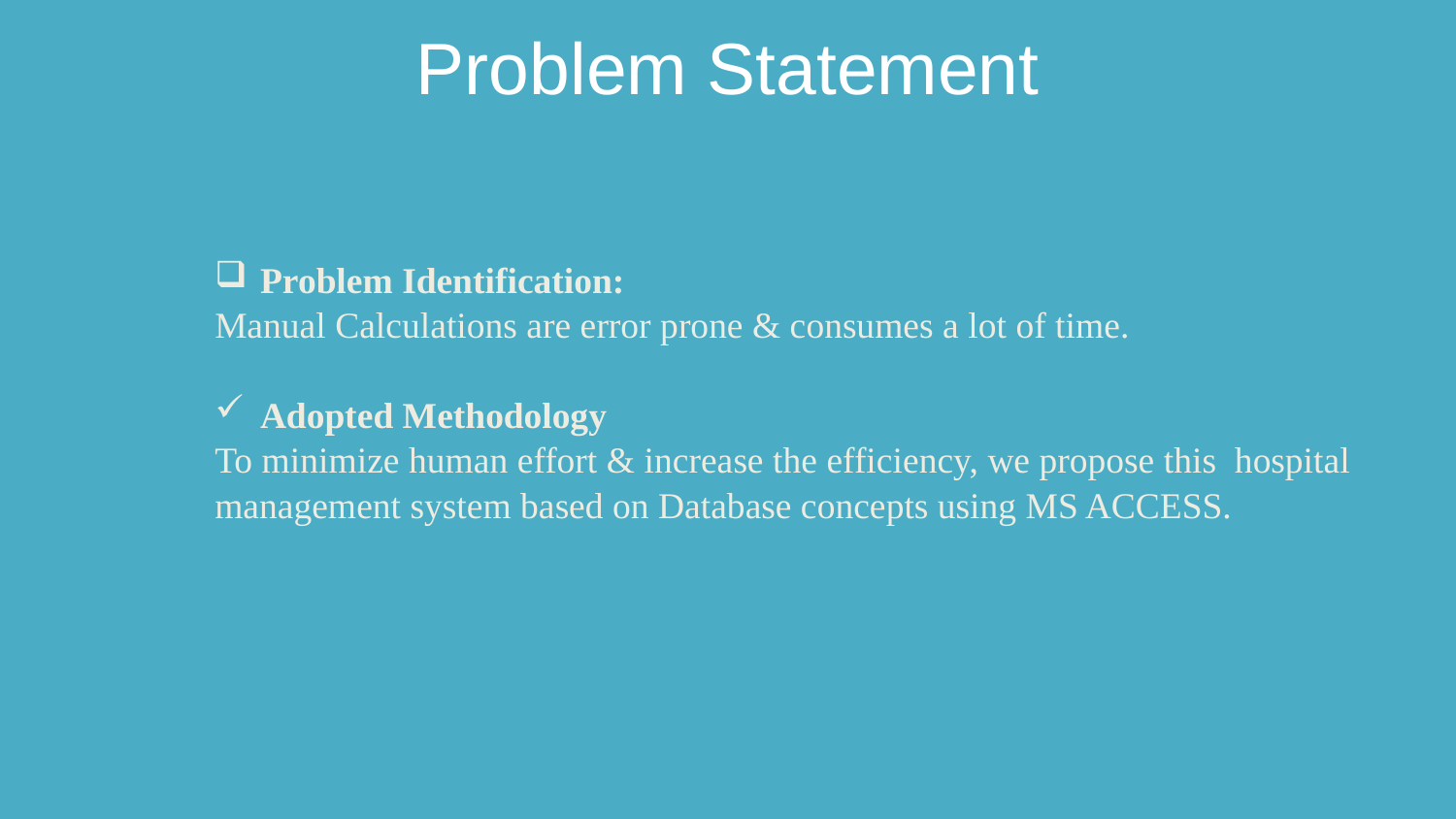

Problem Statement
Problem Identification:
Manual Calculations are error prone & consumes a lot of time.

Adopted Methodology
To minimize human effort & increase the efficiency, we propose this  hospital
management system based on Database concepts using MS ACCESS.